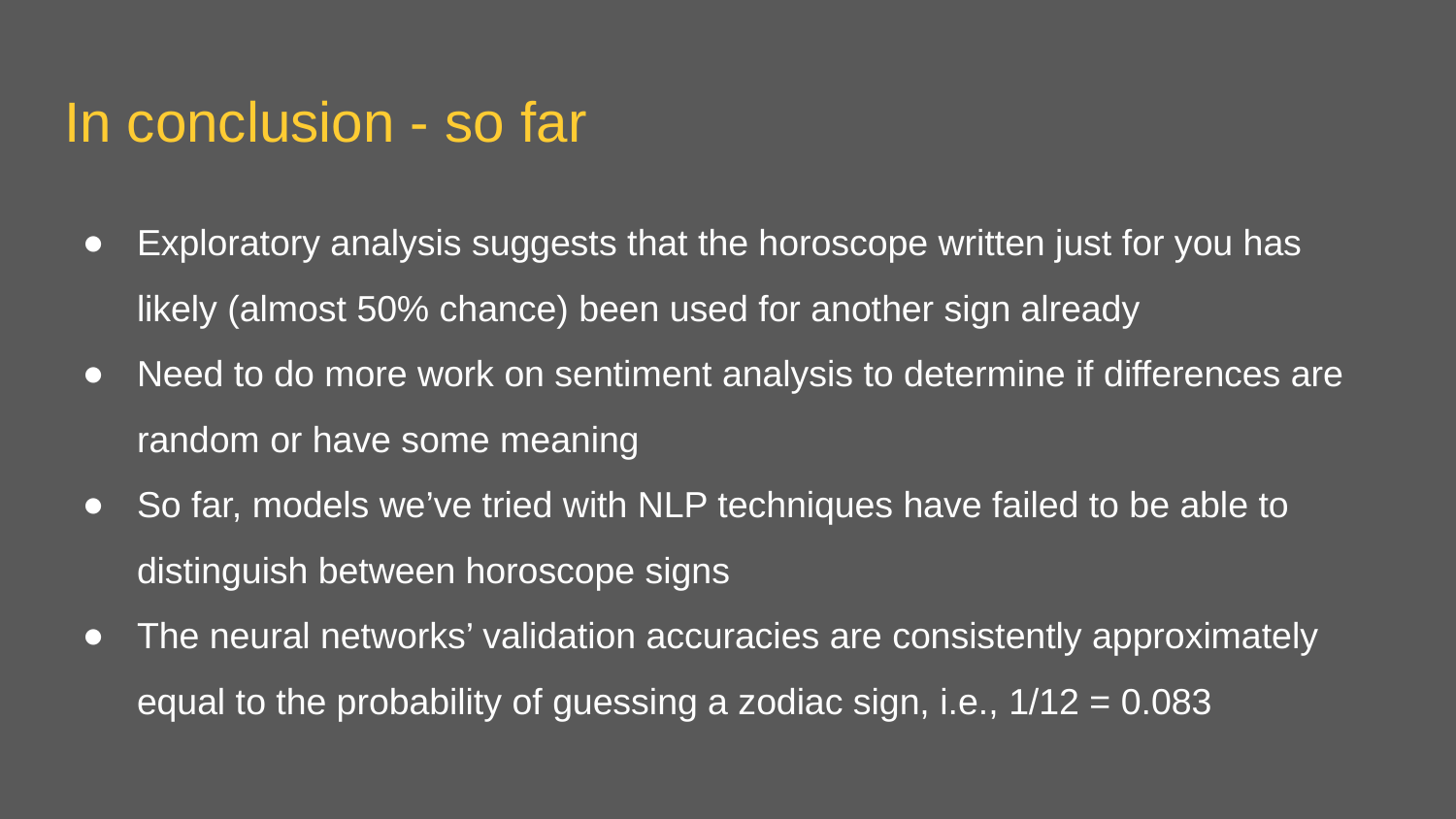

# In conclusion - so far
Exploratory analysis suggests that the horoscope written just for you has likely (almost 50% chance) been used for another sign already
Need to do more work on sentiment analysis to determine if differences are random or have some meaning
So far, models we’ve tried with NLP techniques have failed to be able to distinguish between horoscope signs
The neural networks’ validation accuracies are consistently approximately equal to the probability of guessing a zodiac sign, i.e., 1/12 = 0.083